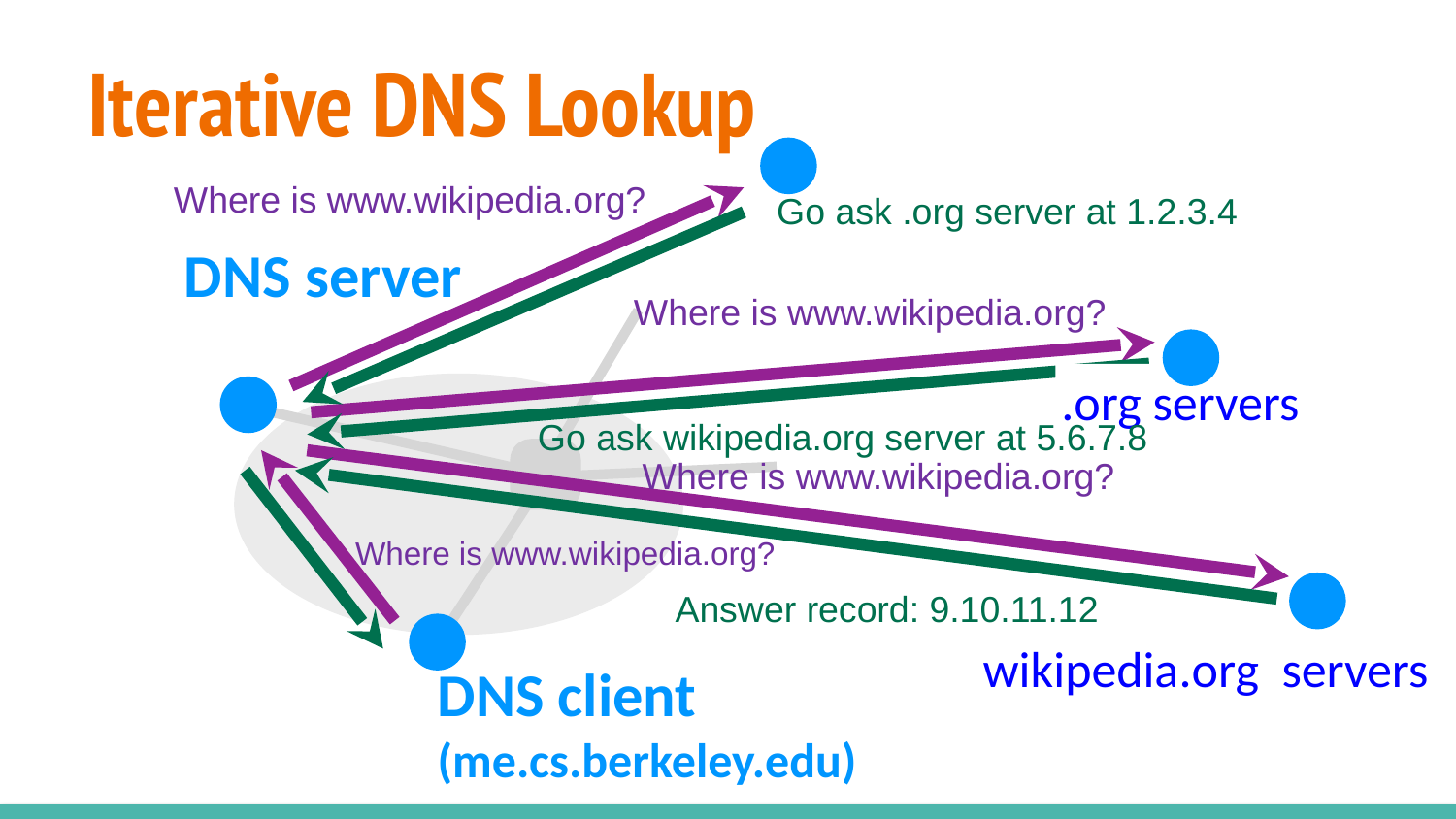

# Iterative DNS Lookup

Where is www.wikipedia.org?
Go ask .org server at 1.2.3.4
DNS server
Where is www.wikipedia.org?

.org servers

Go ask wikipedia.org server at 5.6.7.8

Where is www.wikipedia.org?
Where is www.wikipedia.org?

Answer record: 9.10.11.12

wikipedia.org  servers
DNS client
(me.cs.berkeley.edu)